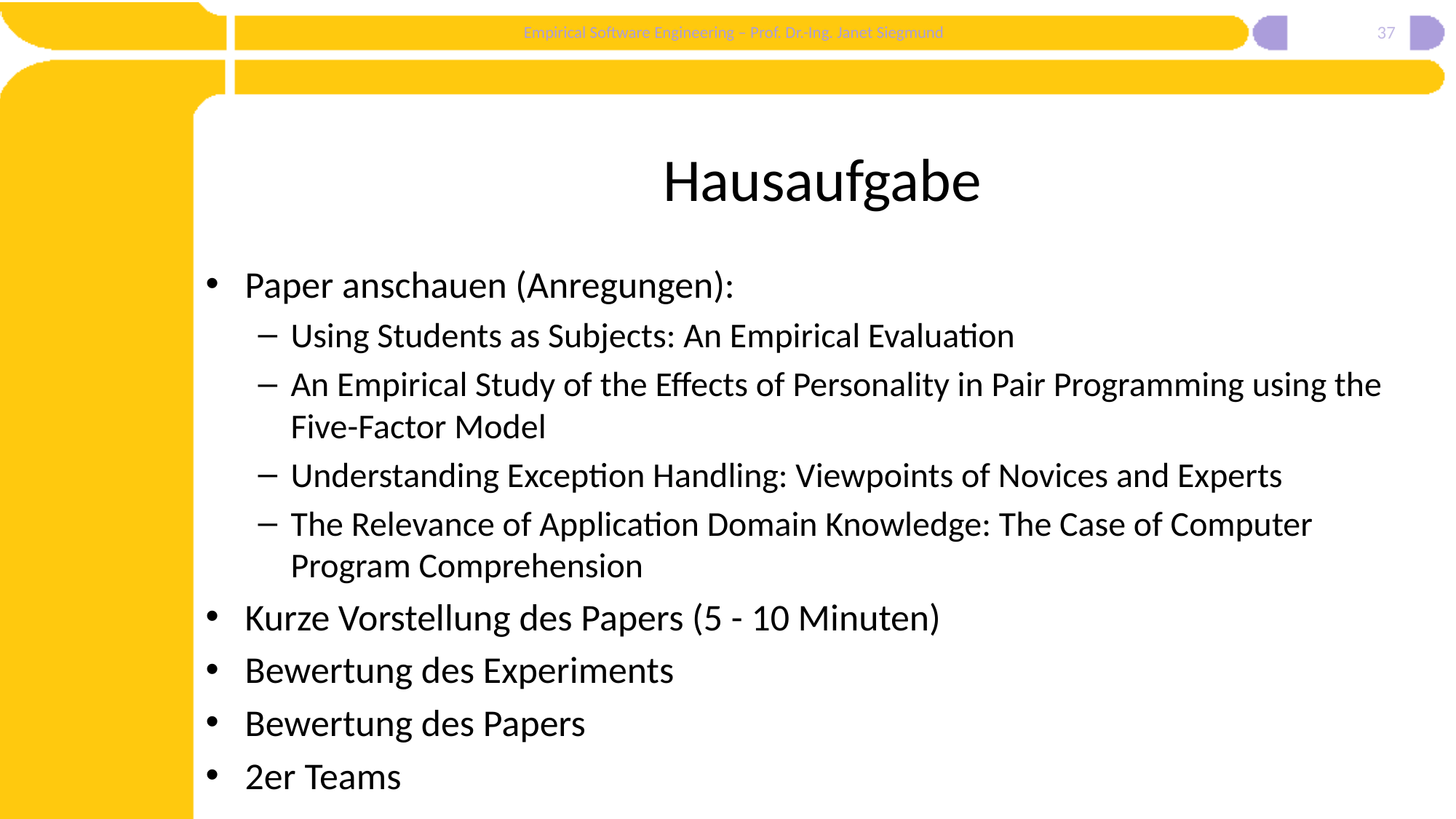

37
# Hausaufgabe
Paper anschauen (Anregungen):
Using Students as Subjects: An Empirical Evaluation
An Empirical Study of the Effects of Personality in Pair Programming using the Five-Factor Model
Understanding Exception Handling: Viewpoints of Novices and Experts
The Relevance of Application Domain Knowledge: The Case of Computer Program Comprehension
Kurze Vorstellung des Papers (5 - 10 Minuten)
Bewertung des Experiments
Bewertung des Papers
2er Teams